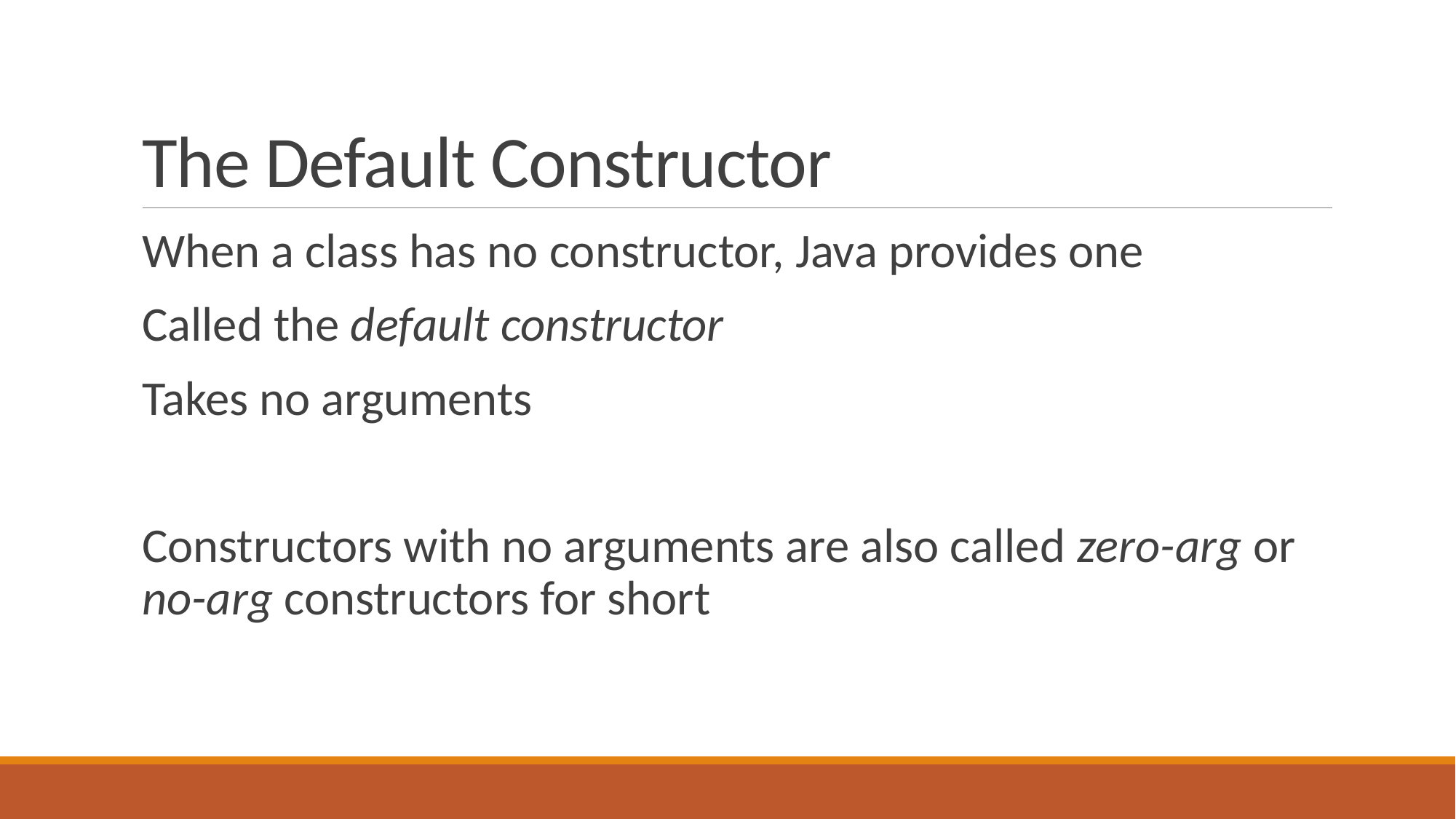

# The Default Constructor
When a class has no constructor, Java provides one
Called the default constructor
Takes no arguments

Constructors with no arguments are also called zero-arg or no-arg constructors for short